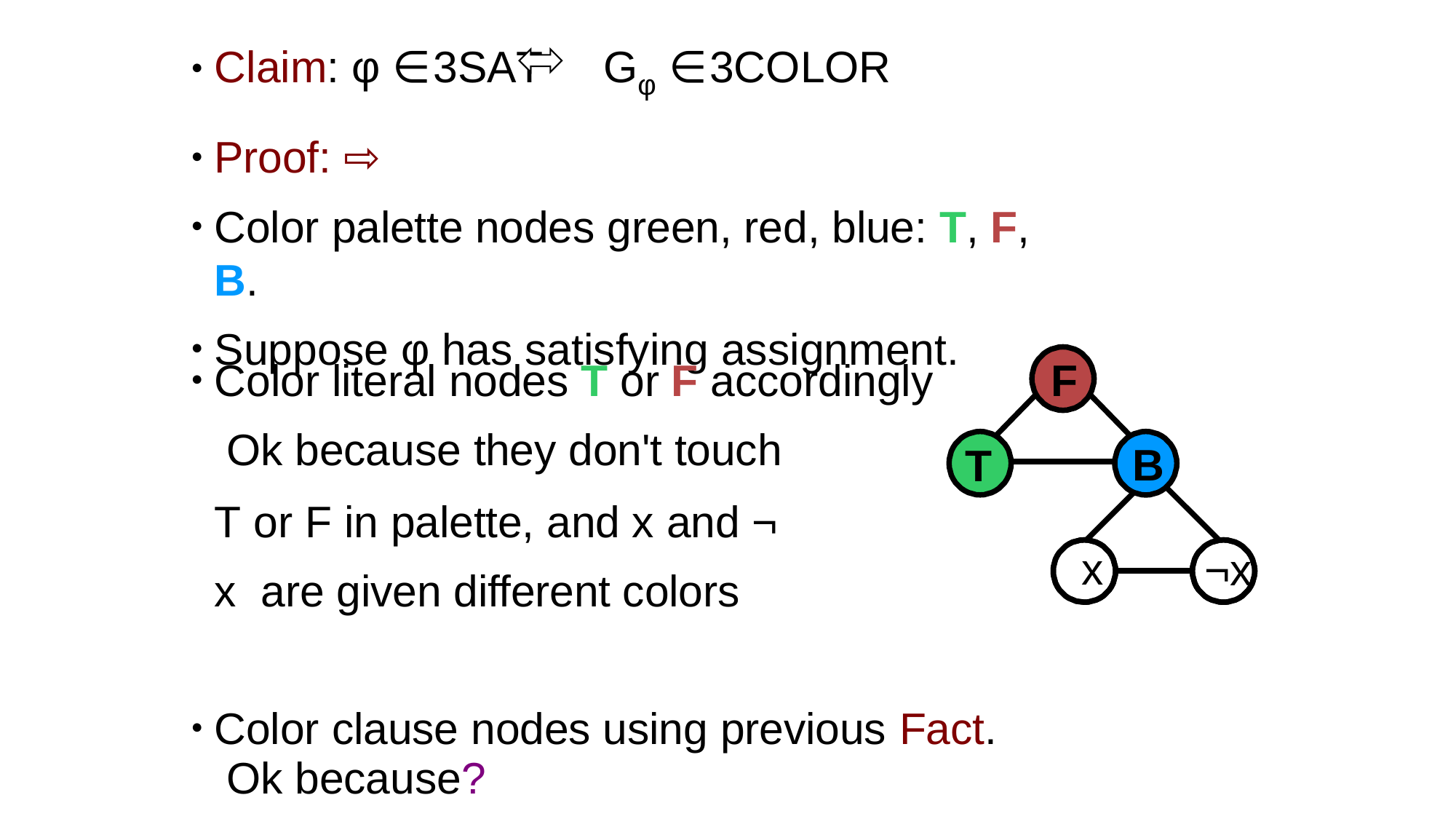

Claim: φ ∈3SAT     Gφ ∈3COLOR
Proof: ⇨
Color palette nodes green, red, blue: T, F, B.
Suppose φ has satisfying assignment.

Color literal nodes T or F accordingly  Ok because they don't touch
T or F in palette, and x and ¬ x  are given different colors

F
B
T

x

¬x
Color clause nodes using previous Fact.  Ok because?